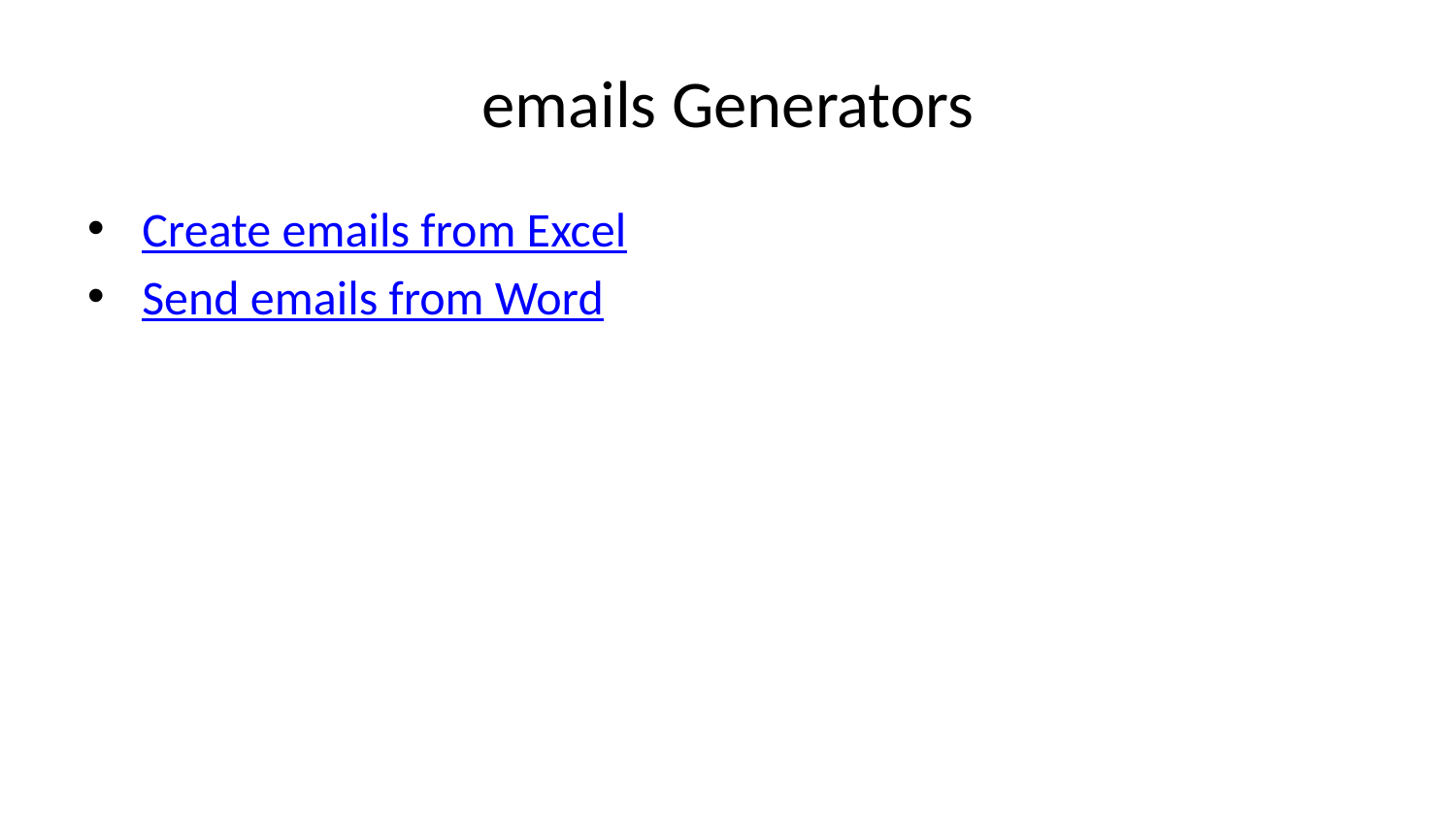

# emails Generators
Create emails from Excel
Send emails from Word